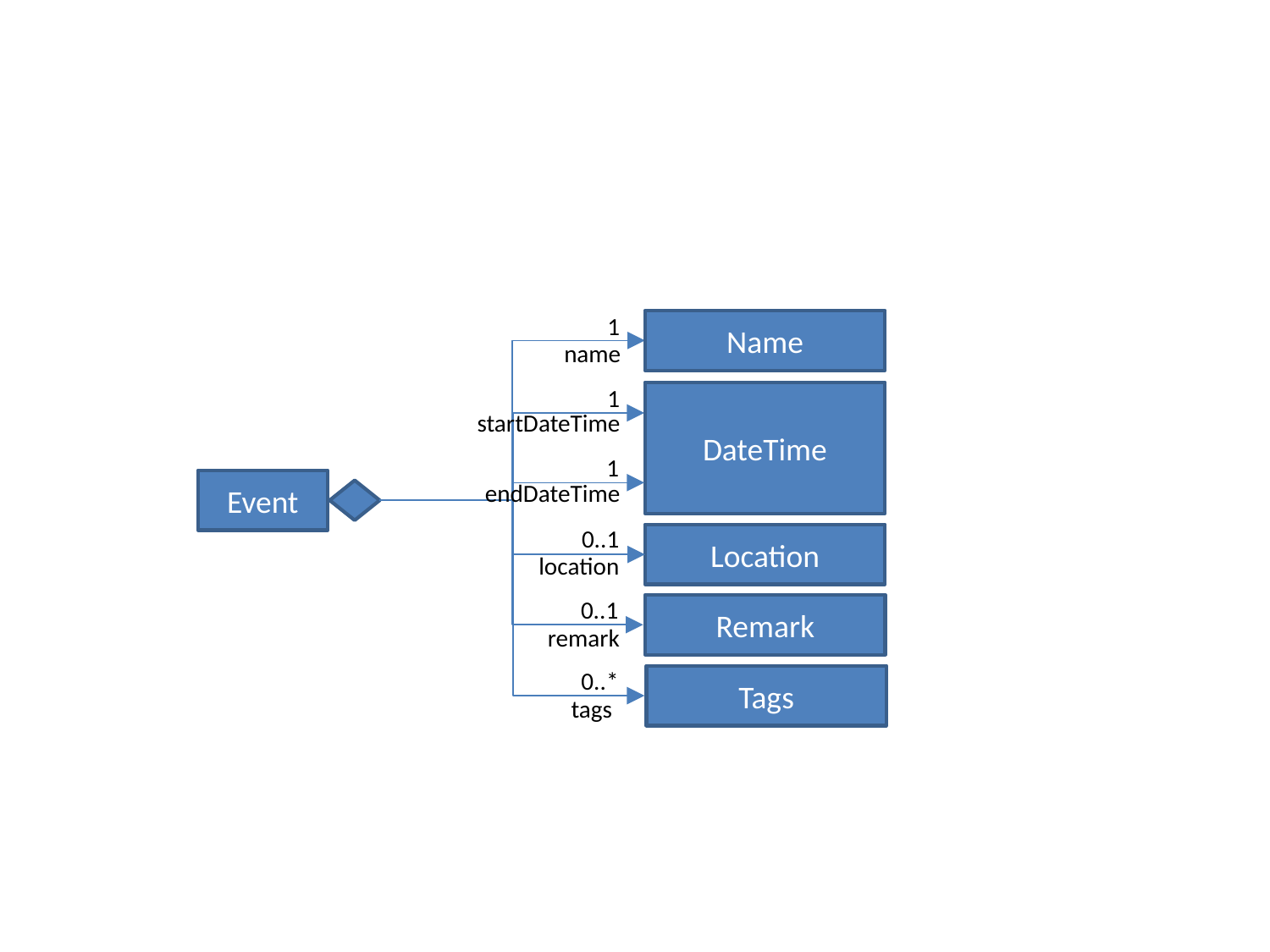

1
Name
DateTime
Location
Remark
Tags
name
1
startDateTime
1
Event
endDateTime

0..1
location
0..1
remark
0..*
tags